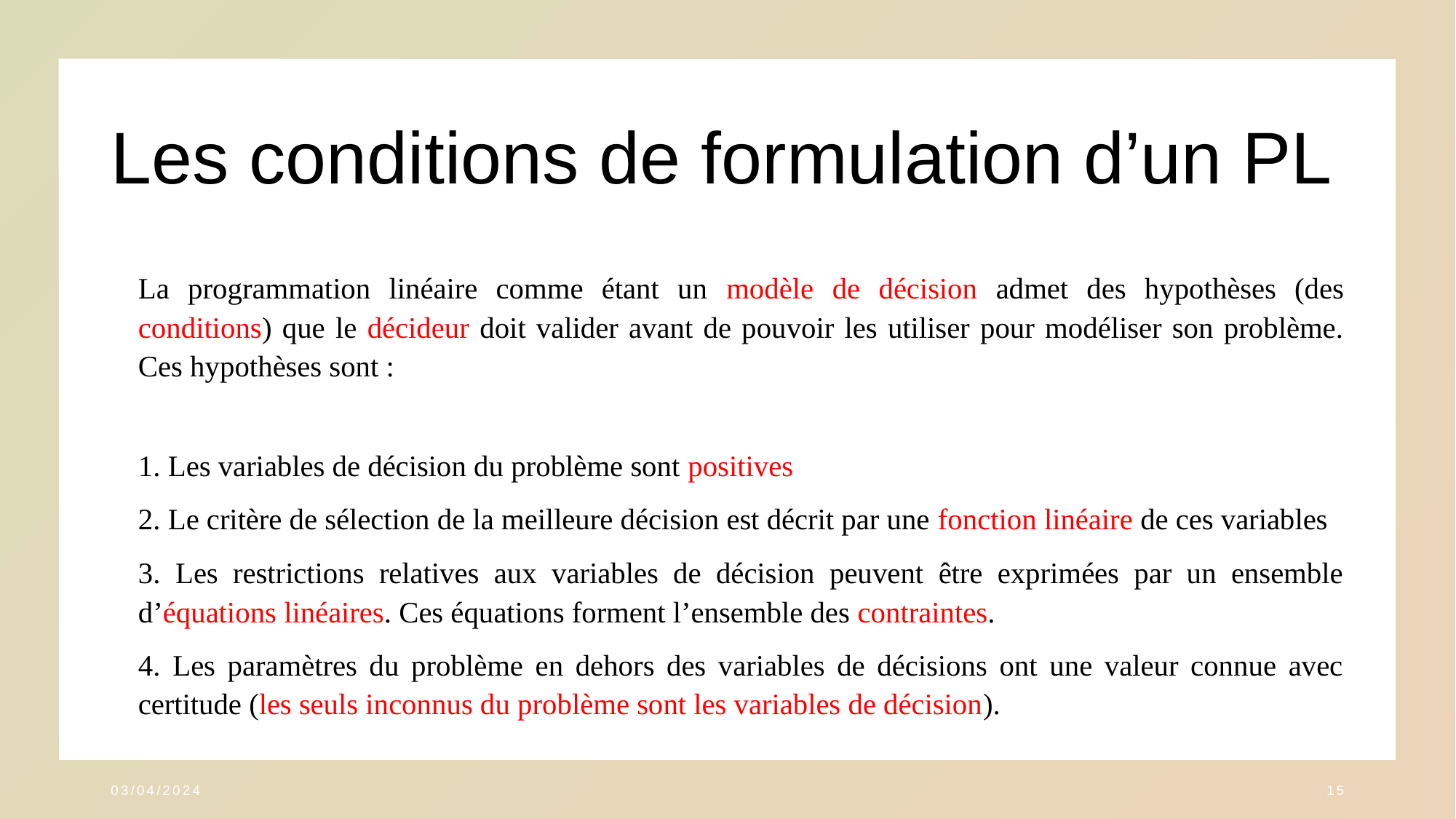

# Les conditions de formulation d’un PL
La programmation linéaire comme étant un modèle de décision admet des hypothèses (des conditions) que le décideur doit valider avant de pouvoir les utiliser pour modéliser son problème. Ces hypothèses sont :

1. Les variables de décision du problème sont positives
2. Le critère de sélection de la meilleure décision est décrit par une fonction linéaire de ces variables
3. Les restrictions relatives aux variables de décision peuvent être exprimées par un ensemble d’équations linéaires. Ces équations forment l’ensemble des contraintes.
4. Les paramètres du problème en dehors des variables de décisions ont une valeur connue avec certitude (les seuls inconnus du problème sont les variables de décision).

03/04/2024
15